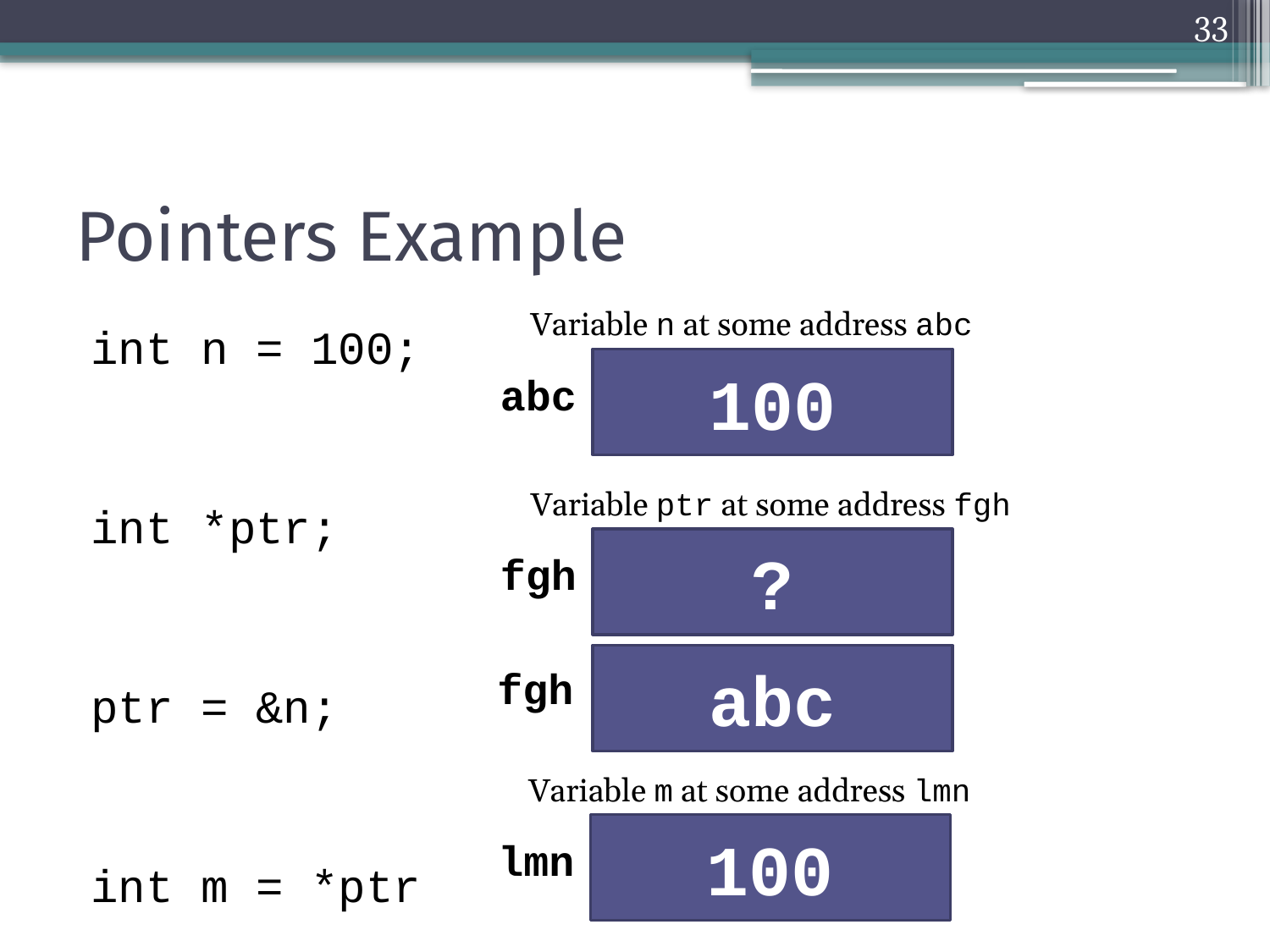

33
# Pointers Example
Variable n at some address abc
int n = 100;

int *ptr;

ptr = &n;

int m = *ptr
100
abc
Variable ptr at some address fgh
?
fgh
abc
fgh
Variable m at some address lmn
100
lmn